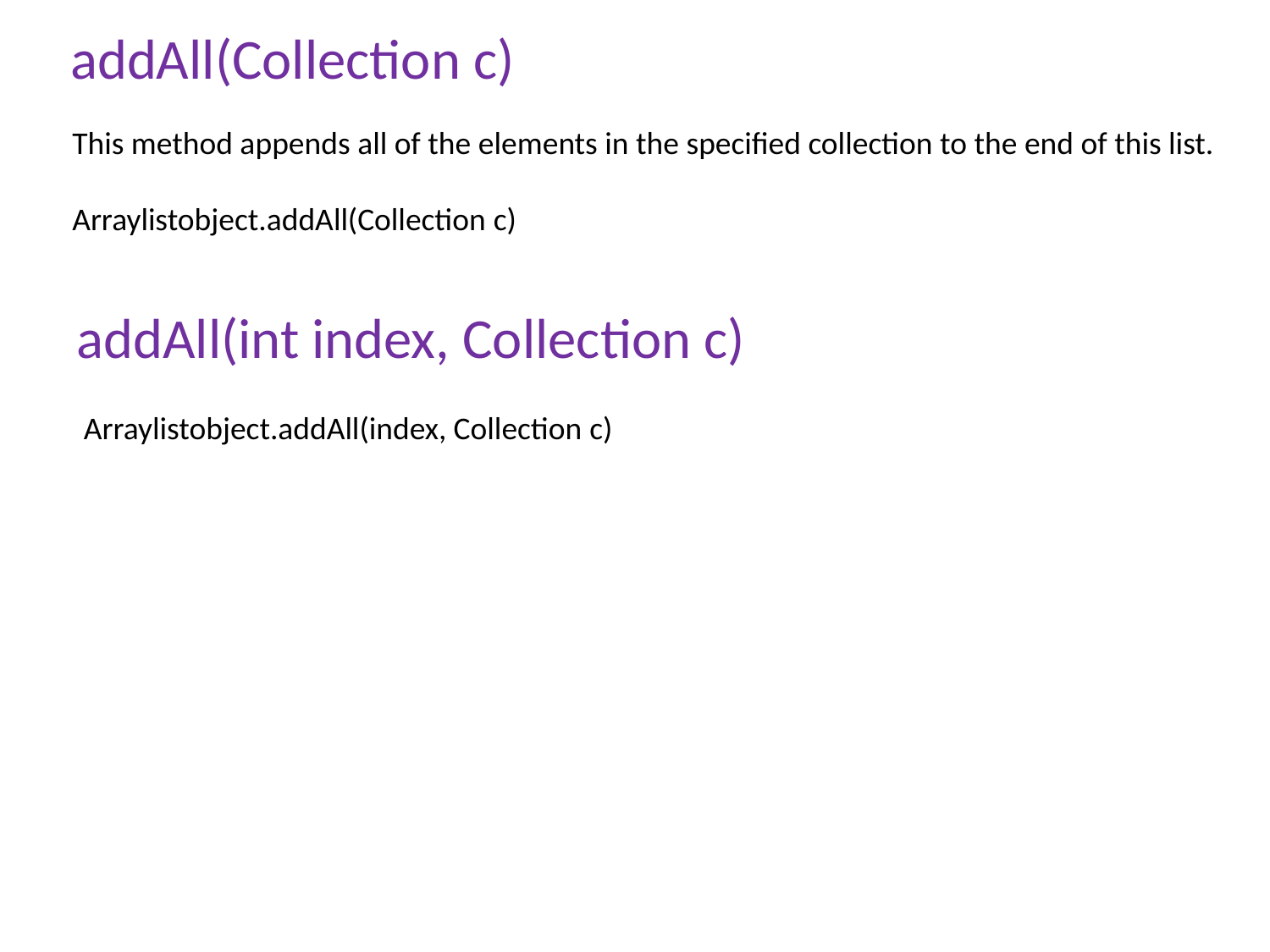

addAll(Collection c)
This method appends all of the elements in the specified collection to the end of this list.

Arraylistobject.addAll(Collection c)
addAll(int index, Collection c)

 Arraylistobject.addAll(index, Collection c)